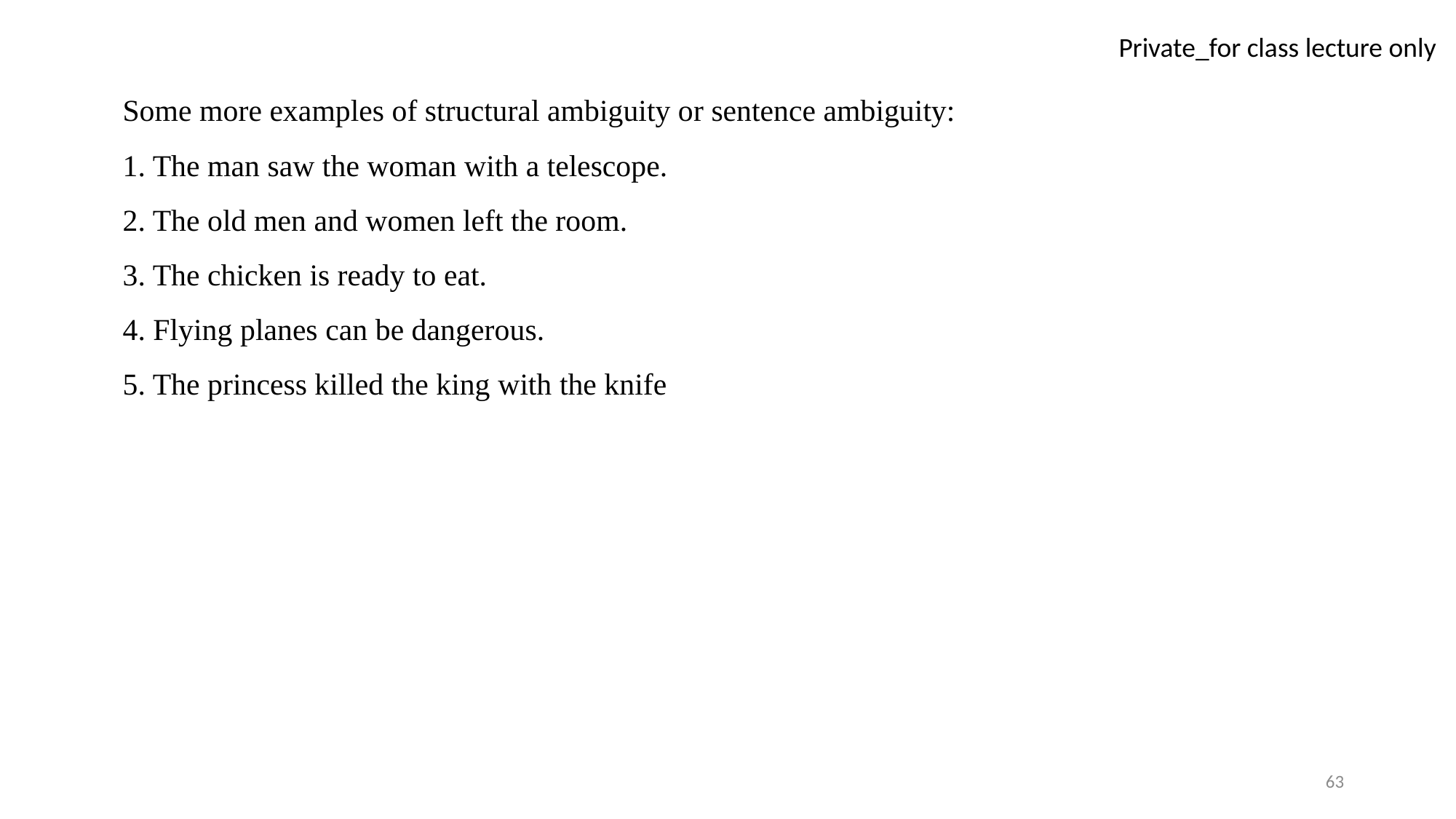

Some more examples of structural ambiguity or sentence ambiguity:
1. The man saw the woman with a telescope.
2. The old men and women left the room.
3. The chicken is ready to eat.
4. Flying planes can be dangerous.
5. The princess killed the king with the knife
63